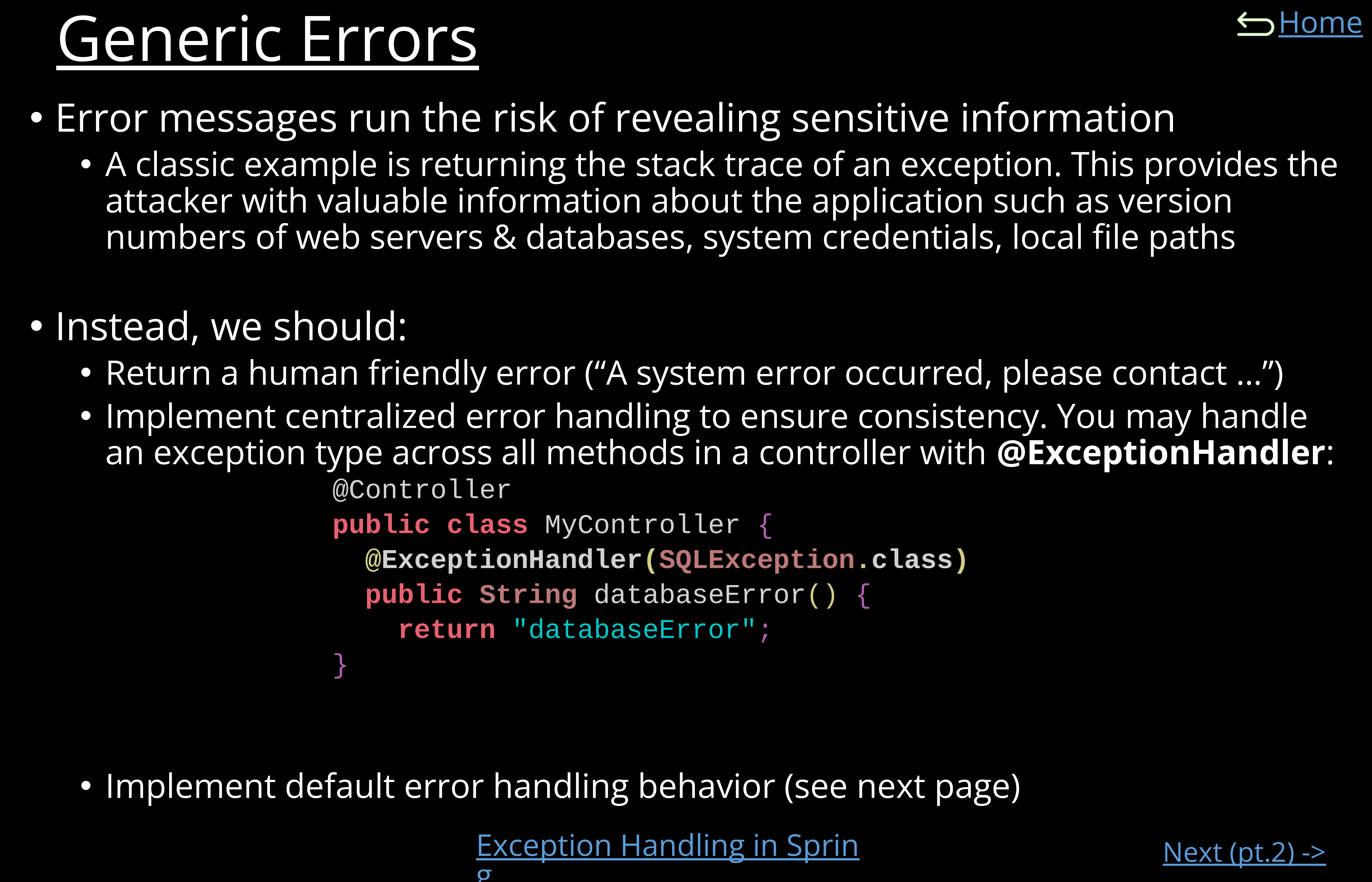

# Generic Errors
Error messages run the risk of revealing sensitive information
A classic example is returning the stack trace of an exception. This provides the attacker with valuable information about the application such as version numbers of web servers & databases, system credentials, local file paths
Instead, we should:
Return a human friendly error (“A system error occurred, please contact …”)
Implement centralized error handling to ensure consistency. You may handle an exception type across all methods in a controller with @ExceptionHandler:
Implement default error handling behavior (see next page)

@Controller
public class MyController {
  @ExceptionHandler(SQLException.class)
  public String databaseError() {
    return "databaseError";
}
Exception Handling in Spring
Next (pt.2) ->